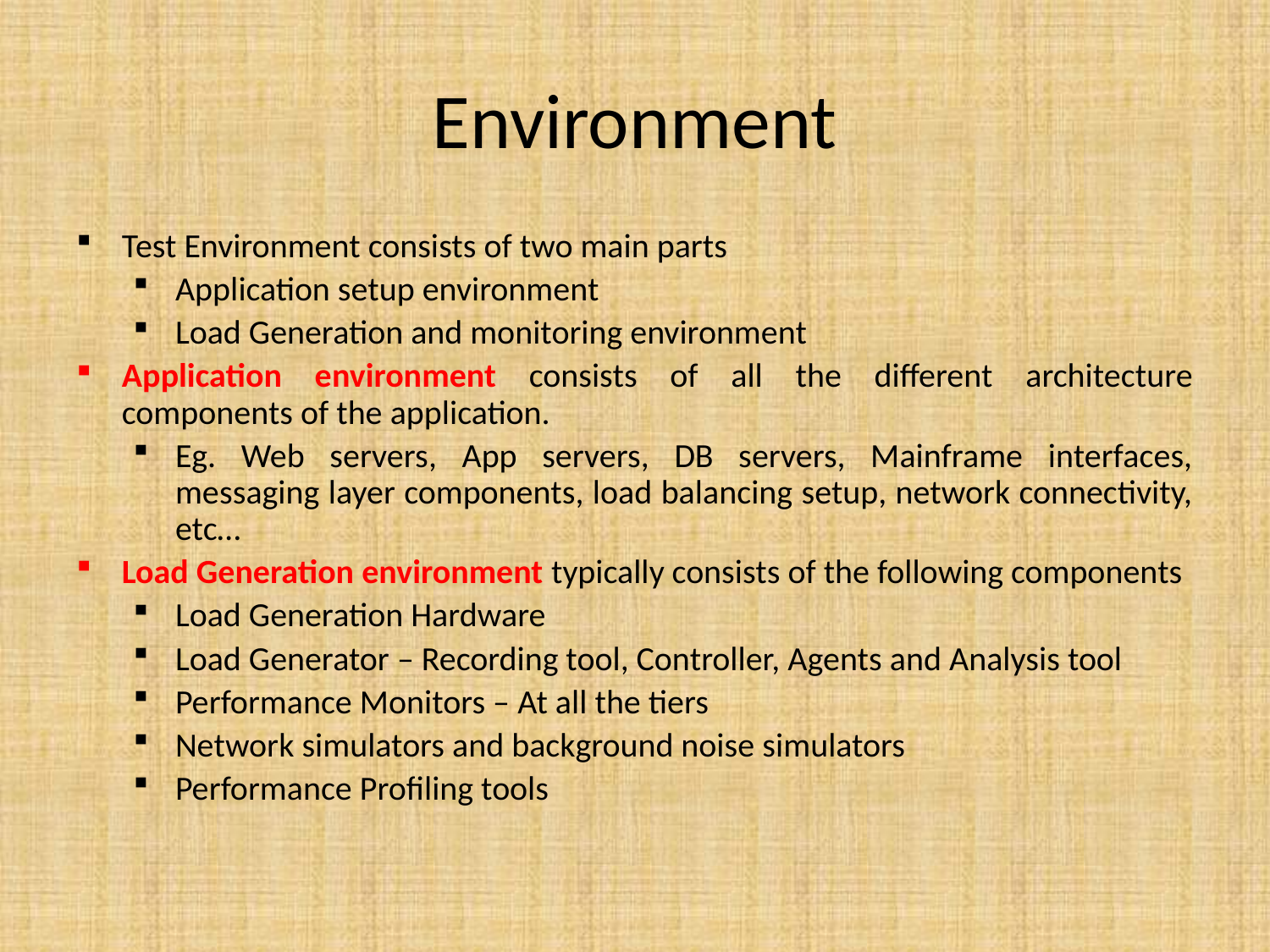

# Environment
Test Environment consists of two main parts
Application setup environment
Load Generation and monitoring environment
Application environment consists of all the different architecture components of the application.
Eg. Web servers, App servers, DB servers, Mainframe interfaces, messaging layer components, load balancing setup, network connectivity, etc…
Load Generation environment typically consists of the following components
Load Generation Hardware
Load Generator – Recording tool, Controller, Agents and Analysis tool
Performance Monitors – At all the tiers
Network simulators and background noise simulators
Performance Profiling tools